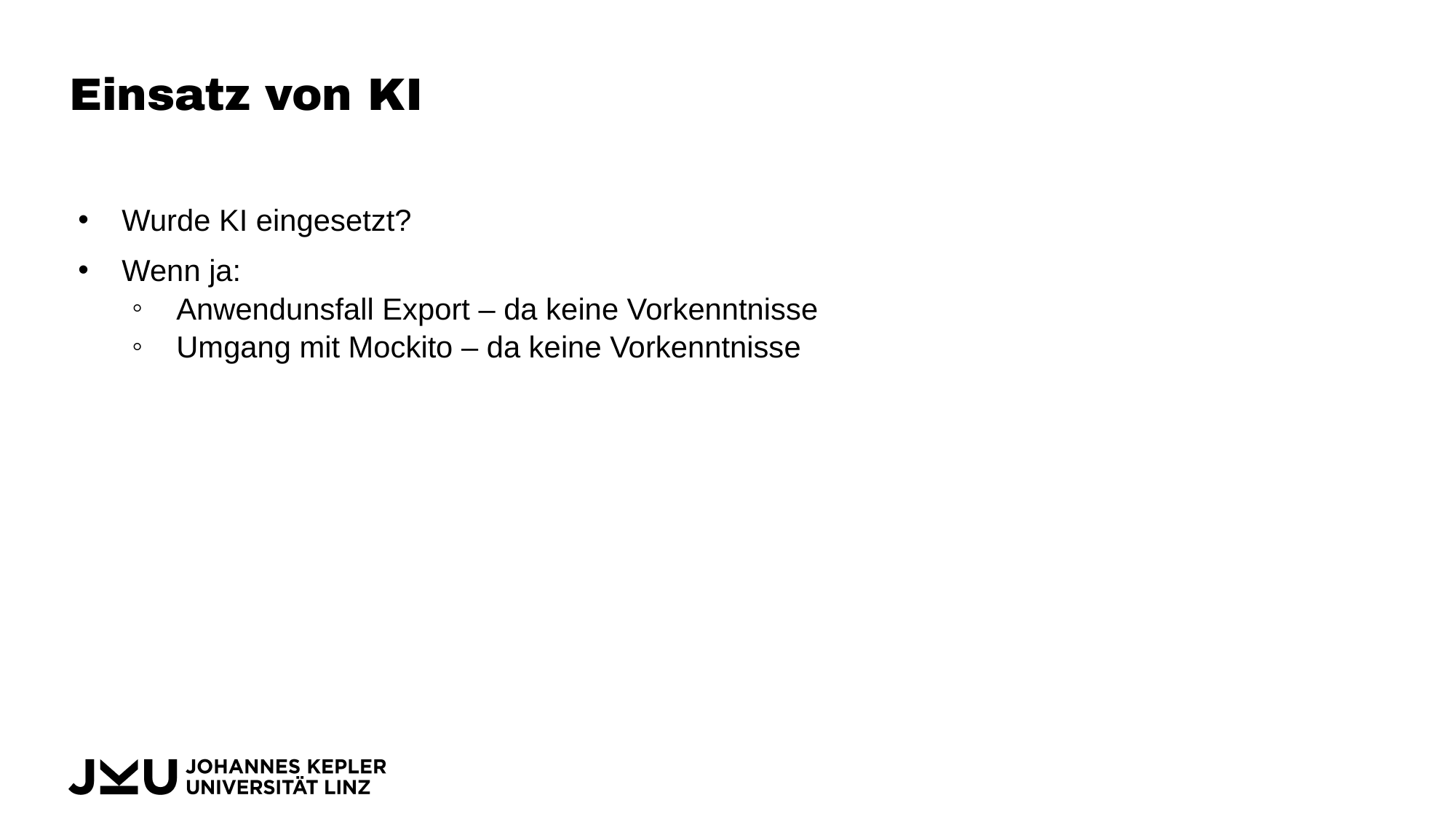

# Einsatz von KI
Wurde KI eingesetzt?
Wenn ja:
Anwendunsfall Export – da keine Vorkenntnisse
Umgang mit Mockito – da keine Vorkenntnisse